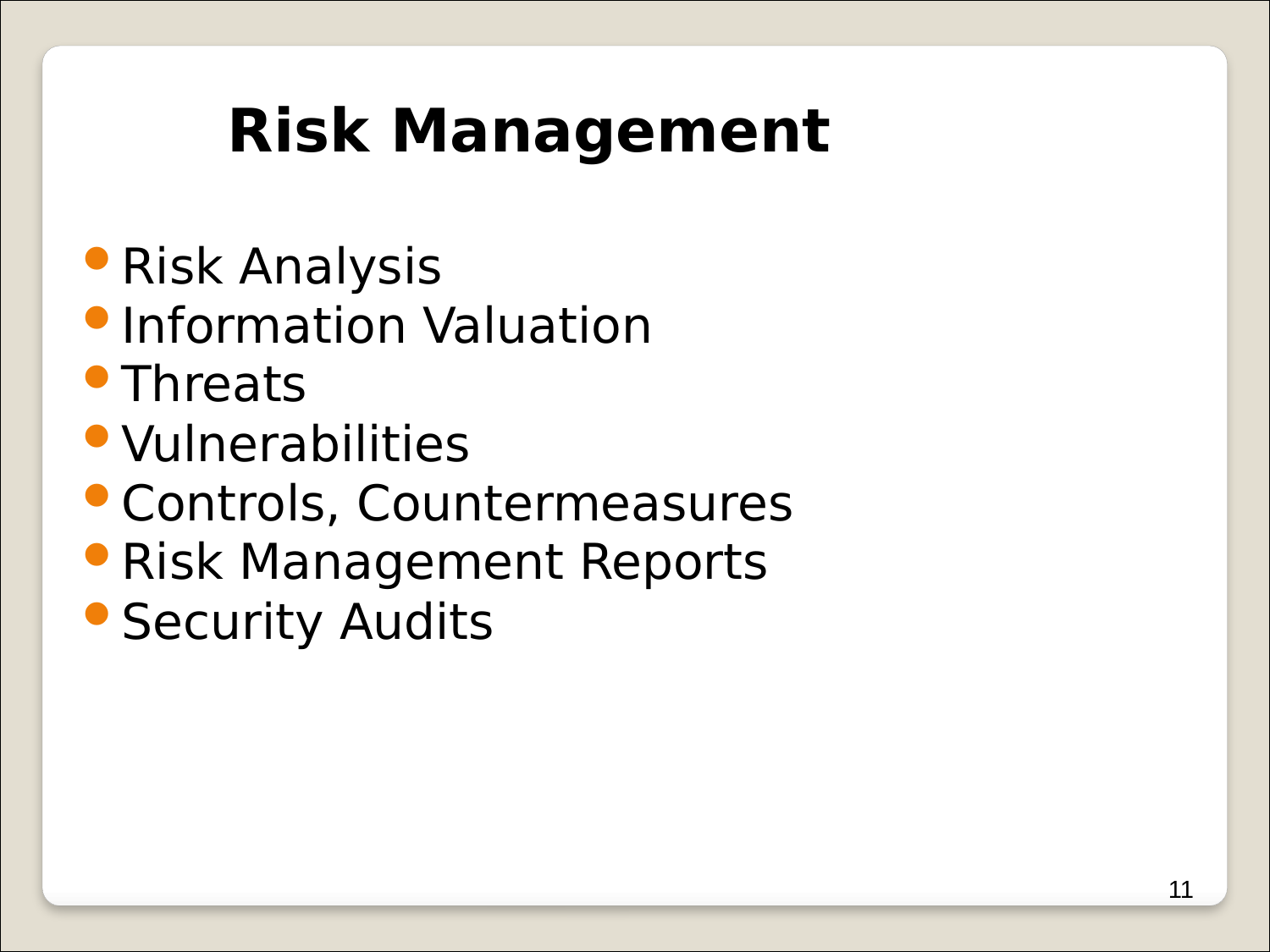

Risk Management
Risk Analysis
Information Valuation
Threats
Vulnerabilities
Controls, Countermeasures
Risk Management Reports
Security Audits
11